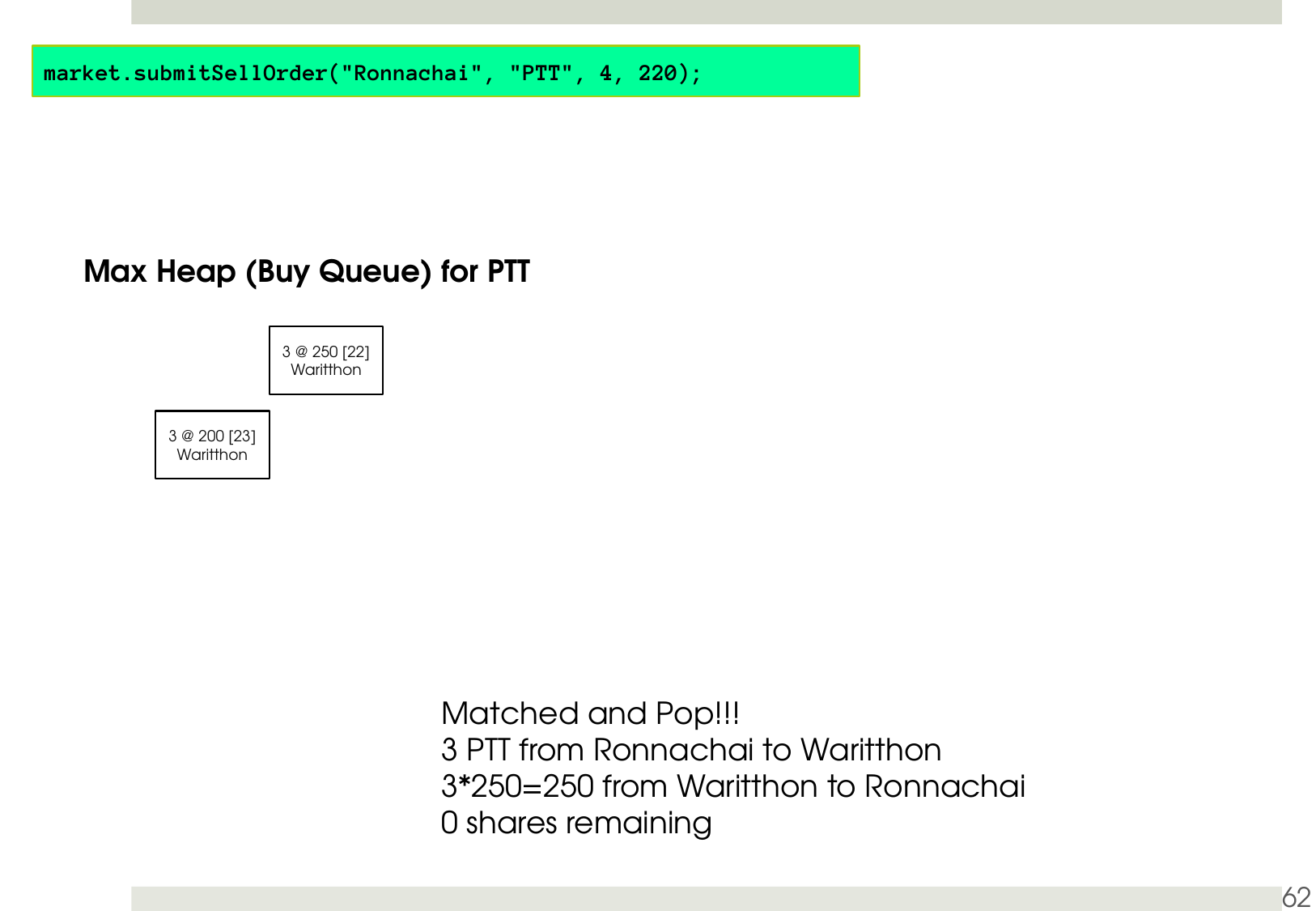

market.submitSellOrder("Ronnachai", "PTT", 4, 220);
Max Heap (Buy Queue) for PTT
3 @ 250 [22]
Waritthon
3 @ 200 [23]
Waritthon
Matched and Pop!!!
3 PTT from Ronnachai to Waritthon
3*250=250 from Waritthon to Ronnachai
0 shares remaining
62